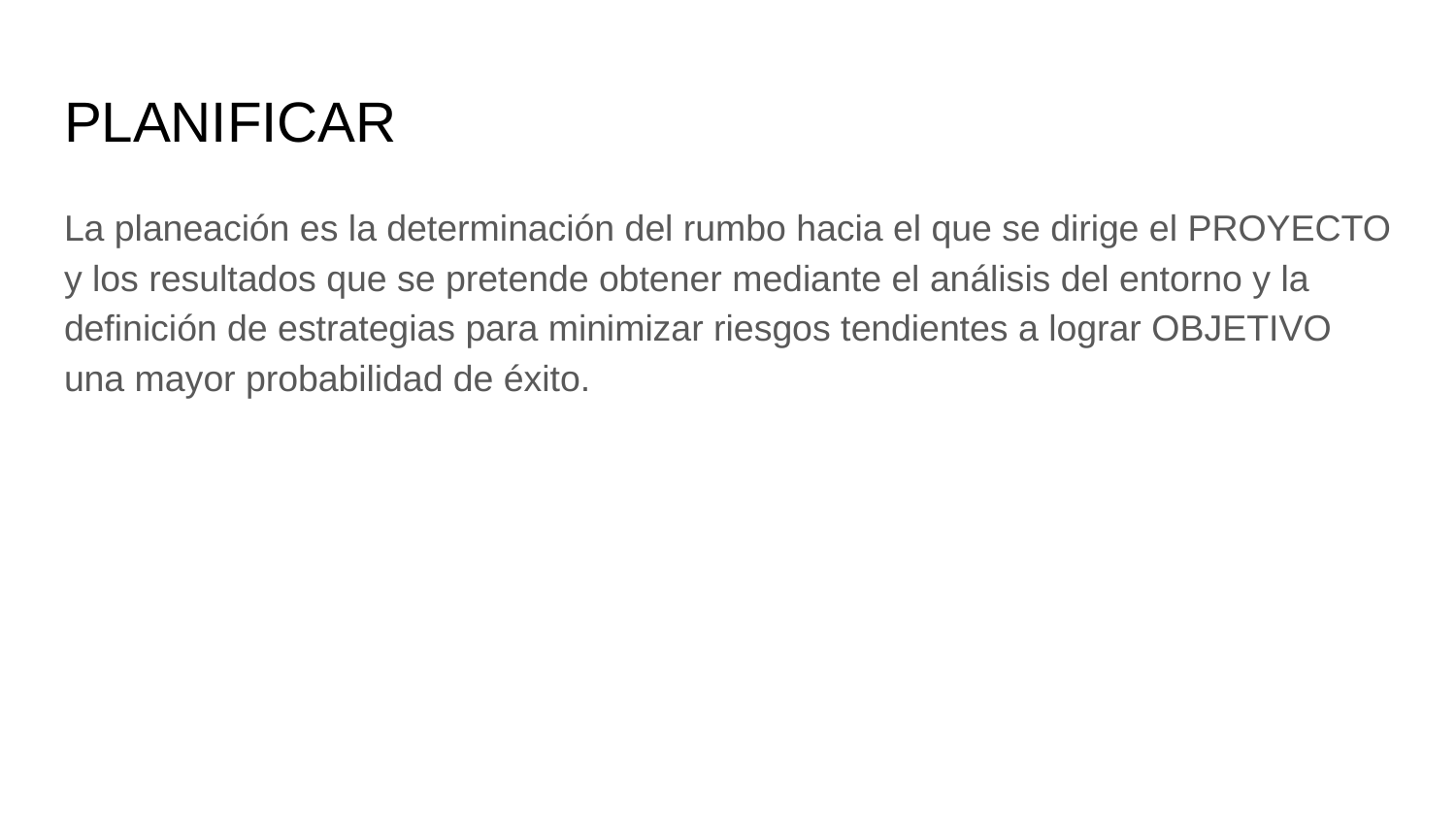

# PLANIFICAR
La planeación es la determinación del rumbo hacia el que se dirige el PROYECTO y los resultados que se pretende obtener mediante el análisis del entorno y la definición de estrategias para minimizar riesgos tendientes a lograr OBJETIVO una mayor probabilidad de éxito.